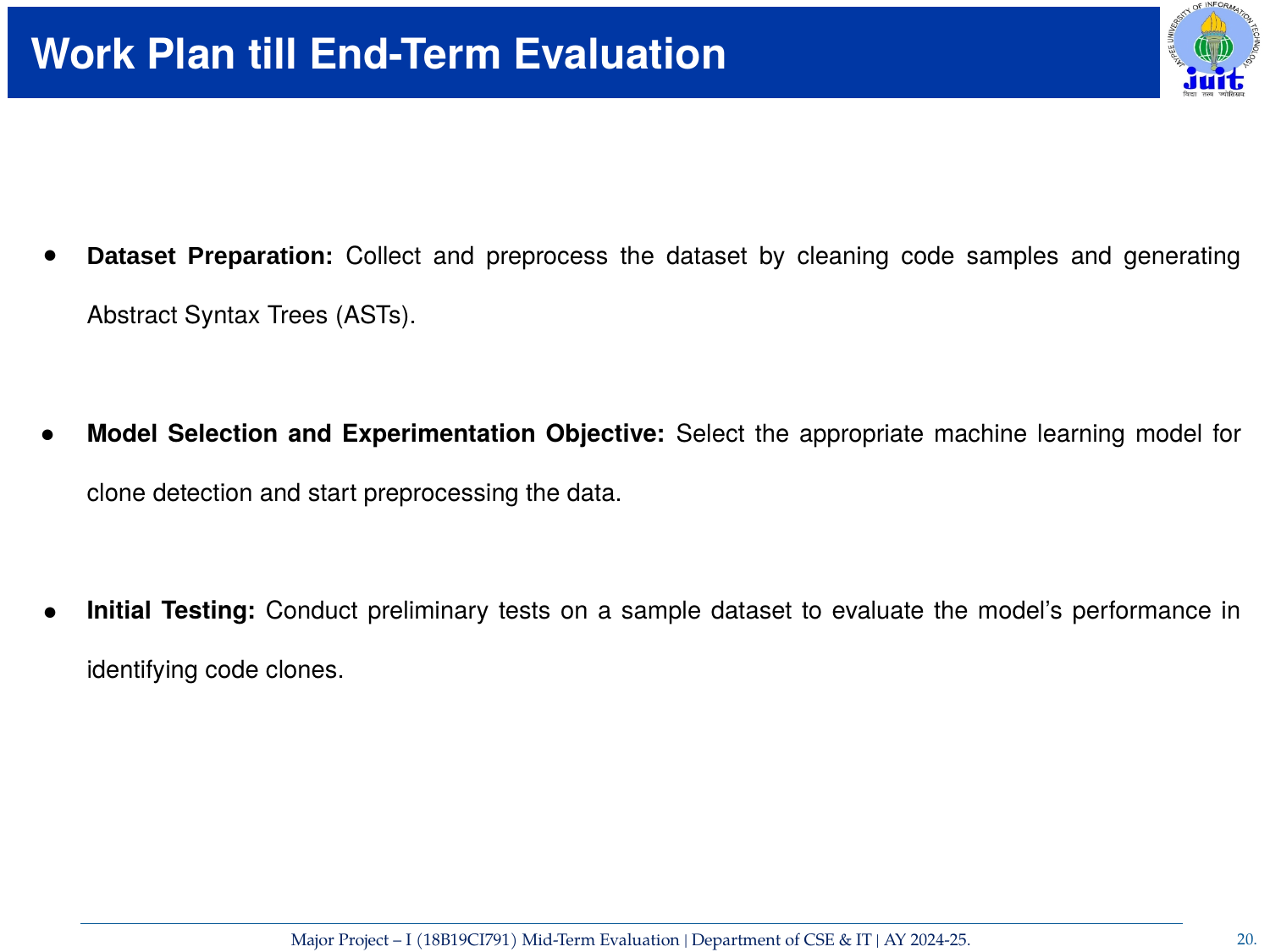

# Work Plan till End-Term Evaluation

Dataset Preparation: Collect and preprocess the dataset by cleaning code samples and generating Abstract Syntax Trees (ASTs).

Model Selection and Experimentation Objective: Select the appropriate machine learning model for clone detection and start preprocessing the data.

Initial Testing: Conduct preliminary tests on a sample dataset to evaluate the model’s performance in identifying code clones.